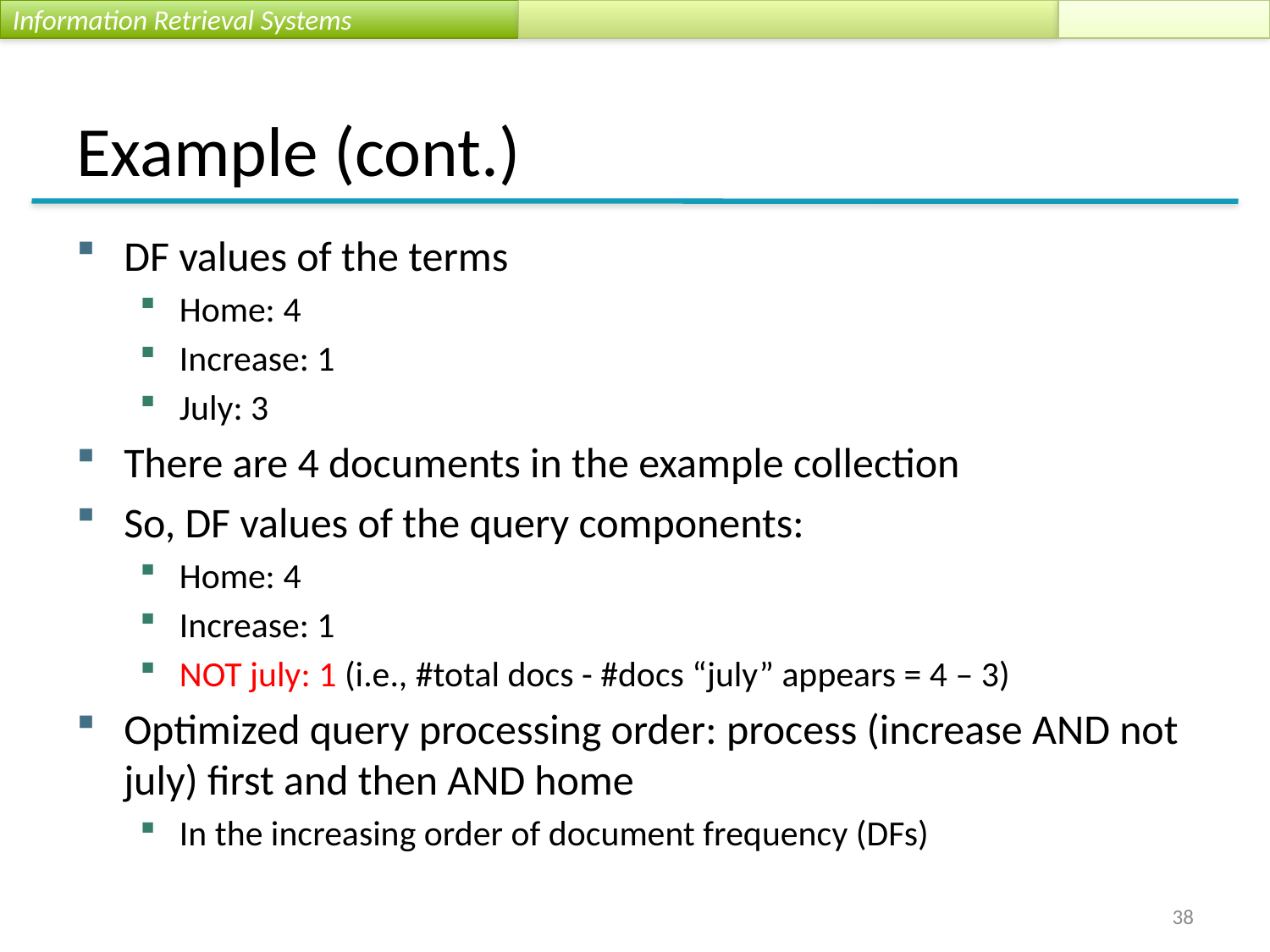

# Example (cont.)
DF values of the terms
Home: 4
Increase: 1
July: 3
There are 4 documents in the example collection
So, DF values of the query components:
Home: 4
Increase: 1
NOT july: 1 (i.e., #total docs - #docs “july” appears = 4 – 3)
Optimized query processing order: process (increase AND not july) first and then AND home
In the increasing order of document frequency (DFs)

38